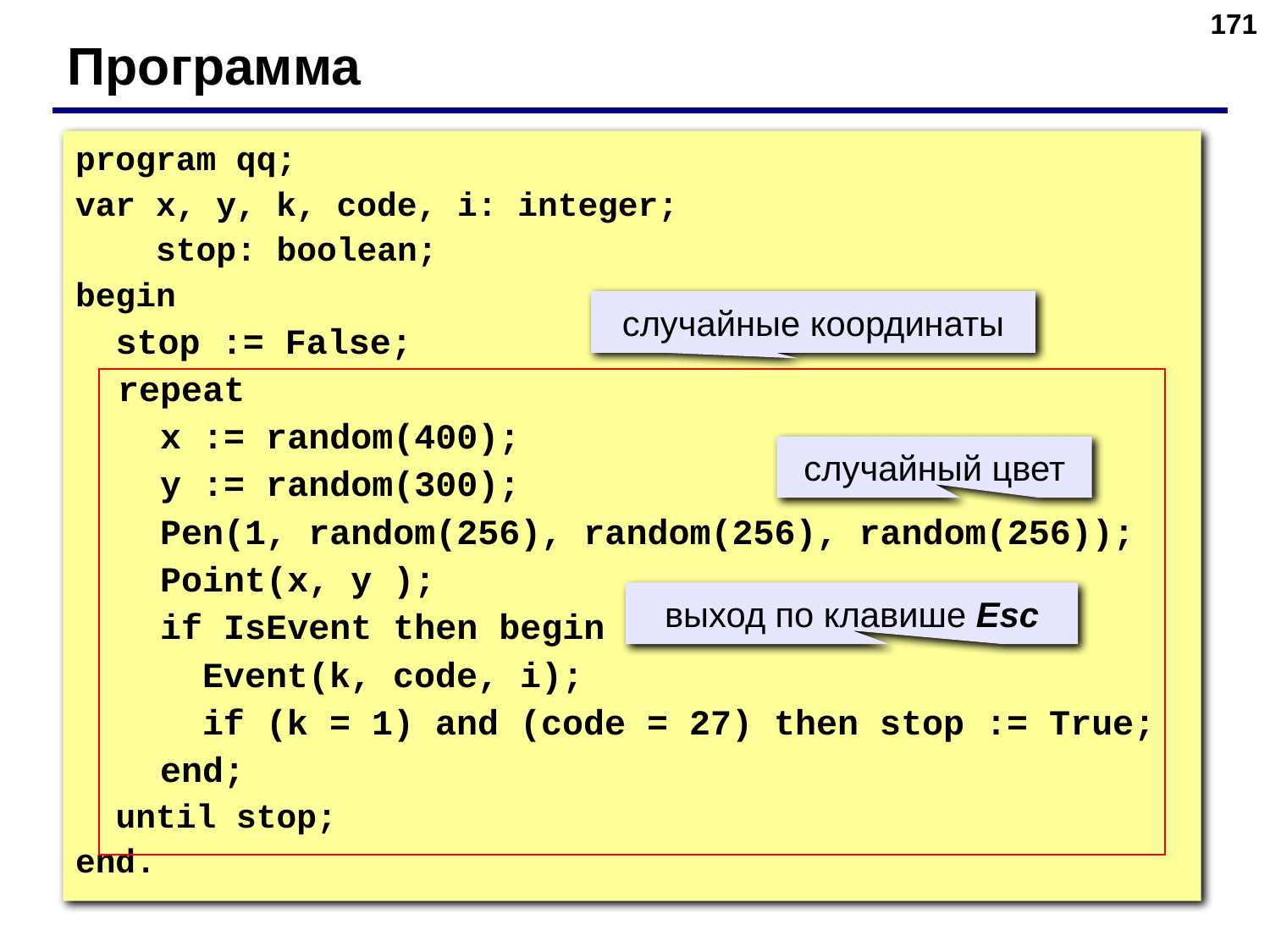

171
Программа
program qq;
var x, y, k, code, i: integer;
    stop: boolean;
begin
  stop := False;
  repeat
    x := random(400);
    y := random(300);
    Pen(1, random(256), random(256), random(256));
    Point(x, y );
    if IsEvent then begin
      Event(k, code, i);
      if (k = 1) and (code = 27) then stop := True;
    end;
  until stop;
end.
случайные координаты

случайный цвет
выход по клавише Esc